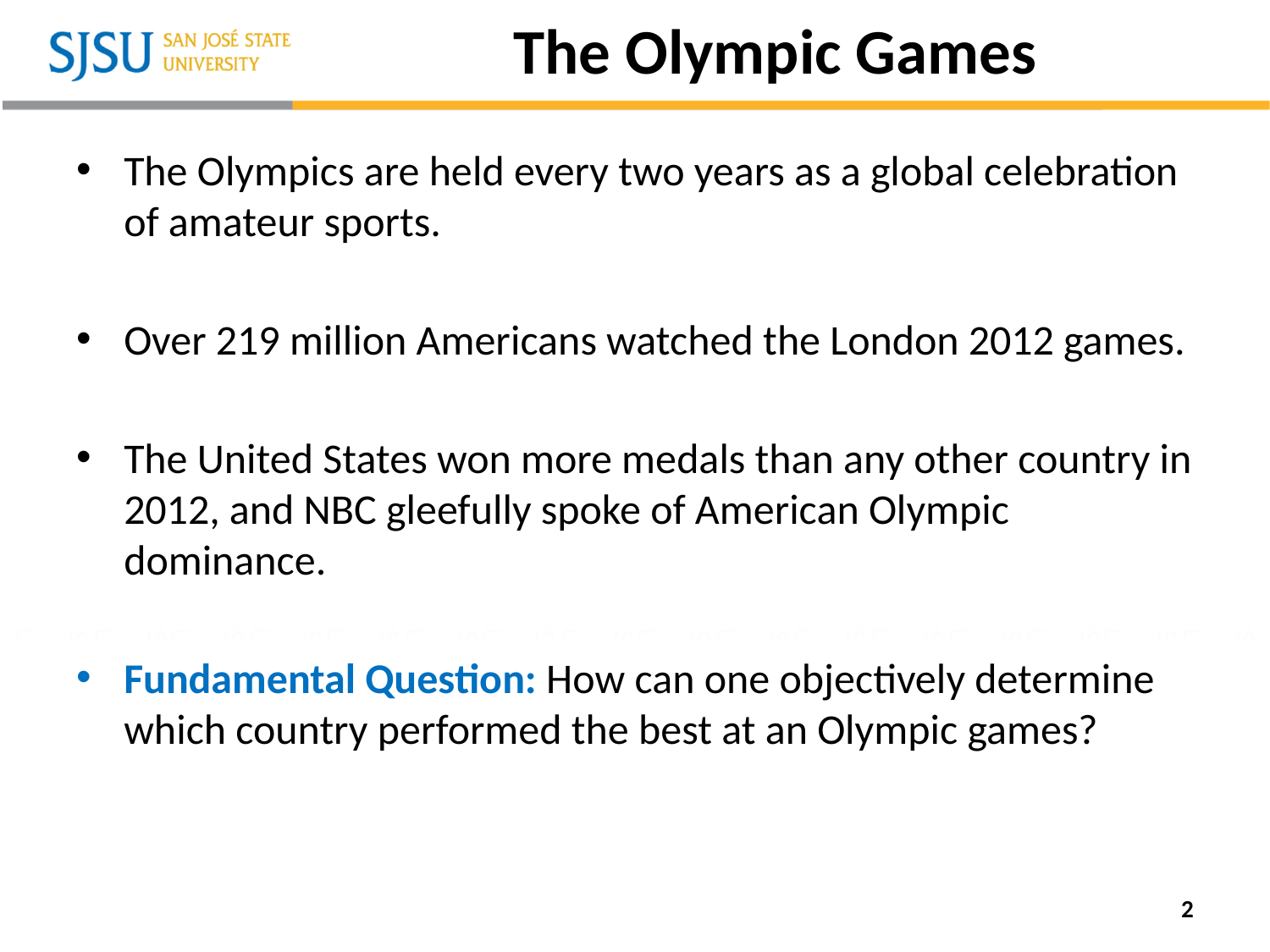

# The Olympic Games
The Olympics are held every two years as a global celebration of amateur sports.

Over 219 million Americans watched the London 2012 games.

The United States won more medals than any other country in 2012, and NBC gleefully spoke of American Olympic dominance.

Fundamental Question: How can one objectively determine which country performed the best at an Olympic games?
2